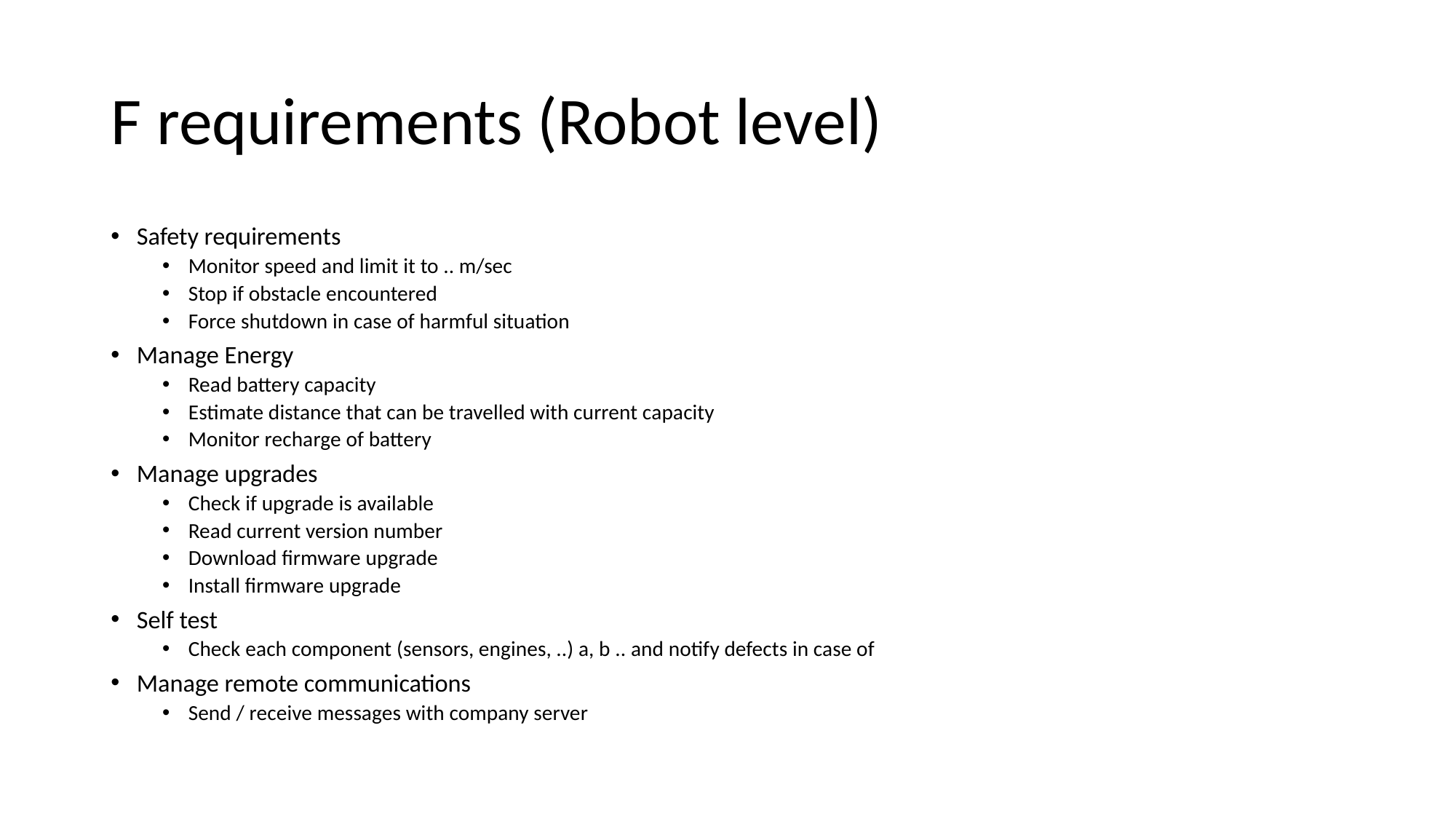

# F requirements (Robot level)
Safety requirements
Monitor speed and limit it to .. m/sec
Stop if obstacle encountered
Force shutdown in case of harmful situation
Manage Energy
Read battery capacity
Estimate distance that can be travelled with current capacity
Monitor recharge of battery
Manage upgrades
Check if upgrade is available
Read current version number
Download firmware upgrade
Install firmware upgrade
Self test
Check each component (sensors, engines, ..) a, b .. and notify defects in case of
Manage remote communications
Send / receive messages with company server